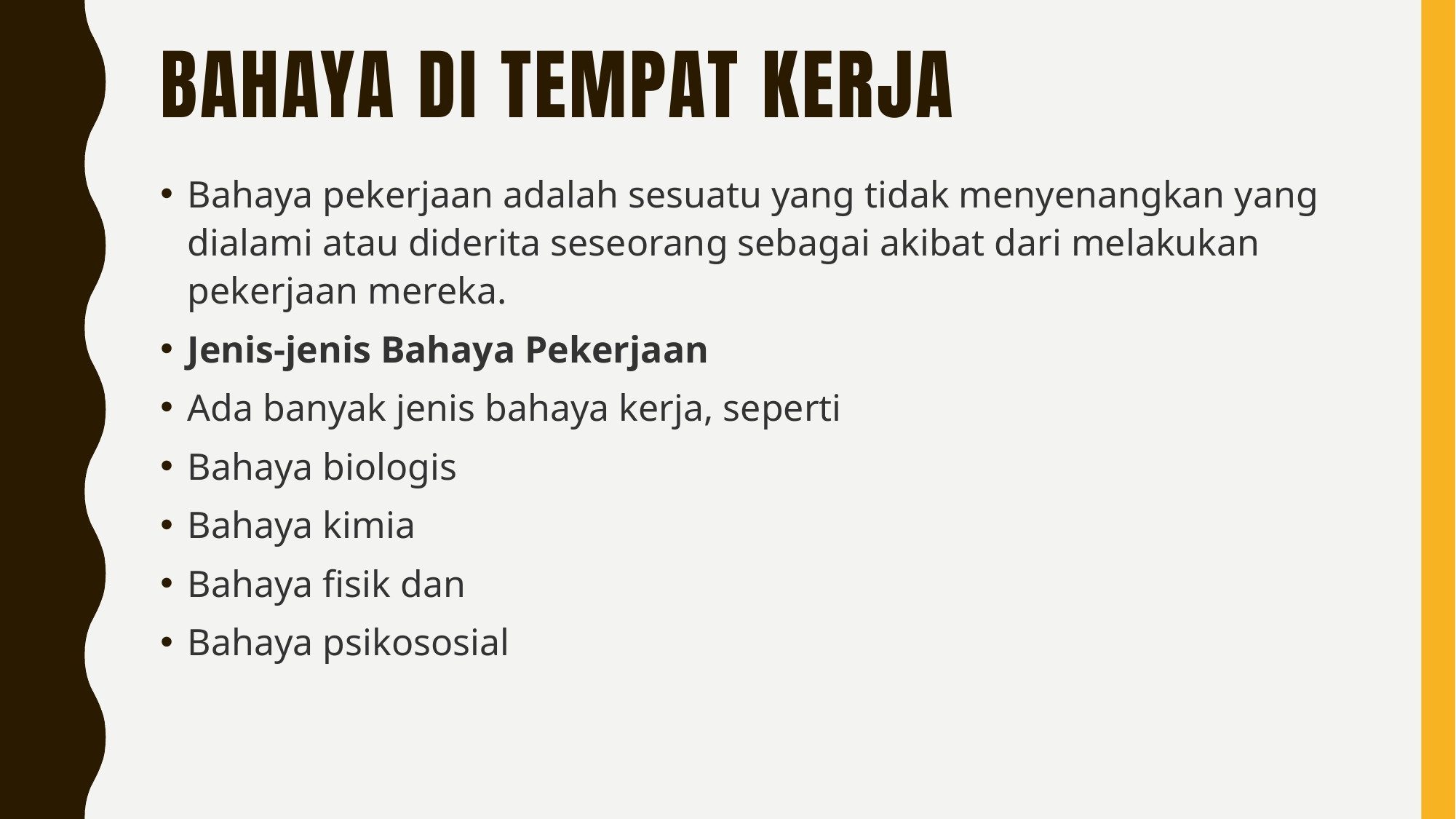

# Bahaya di tempat kerja
Bahaya pekerjaan adalah sesuatu yang tidak menyenangkan yang dialami atau diderita seseorang sebagai akibat dari melakukan pekerjaan mereka.
Jenis-jenis Bahaya Pekerjaan
Ada banyak jenis bahaya kerja, seperti
Bahaya biologis
Bahaya kimia
Bahaya fisik dan
Bahaya psikososial